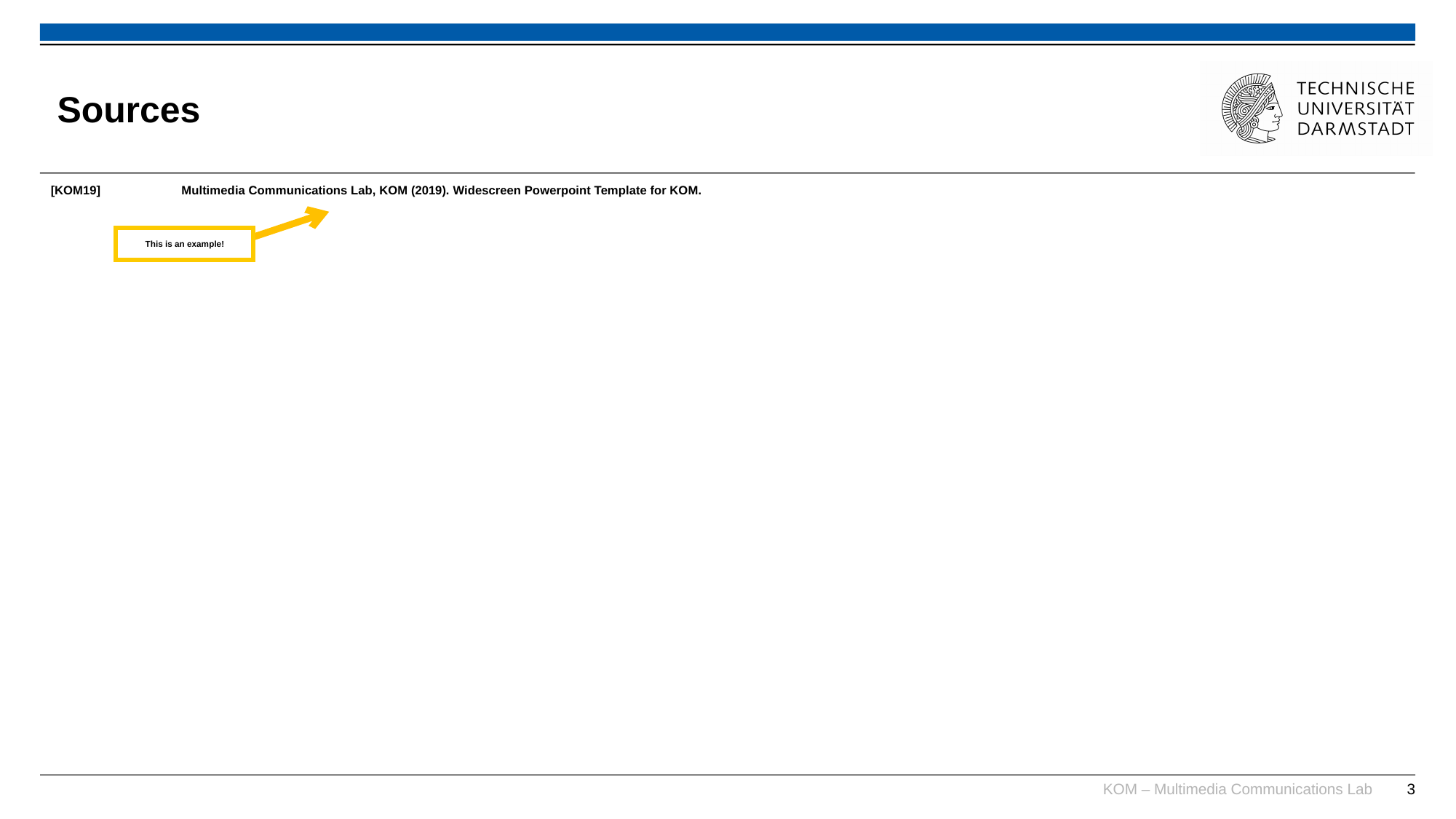

# Sources
[KOM19]	Multimedia Communications Lab, KOM (2019). Widescreen Powerpoint Template for KOM.

This is an example!